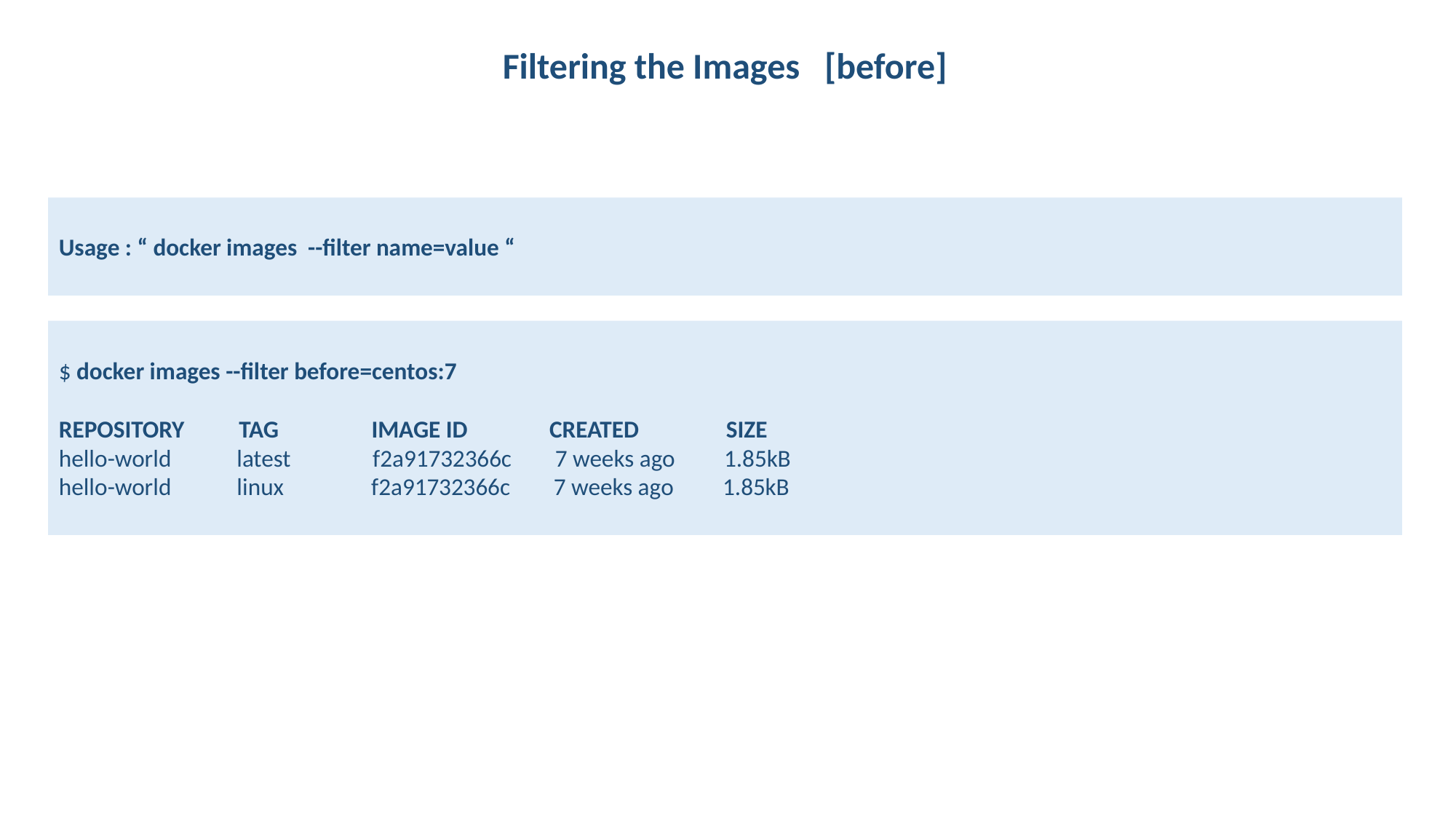

Filtering the Images   [before]

Usage : “ docker images  --filter name=value “

$ docker images --filter before=centos:7

REPOSITORY          TAG                 IMAGE ID               CREATED                SIZE
hello-world            latest               f2a91732366c        7 weeks ago         1.85kB
hello-world            linux                f2a91732366c        7 weeks ago         1.85kB